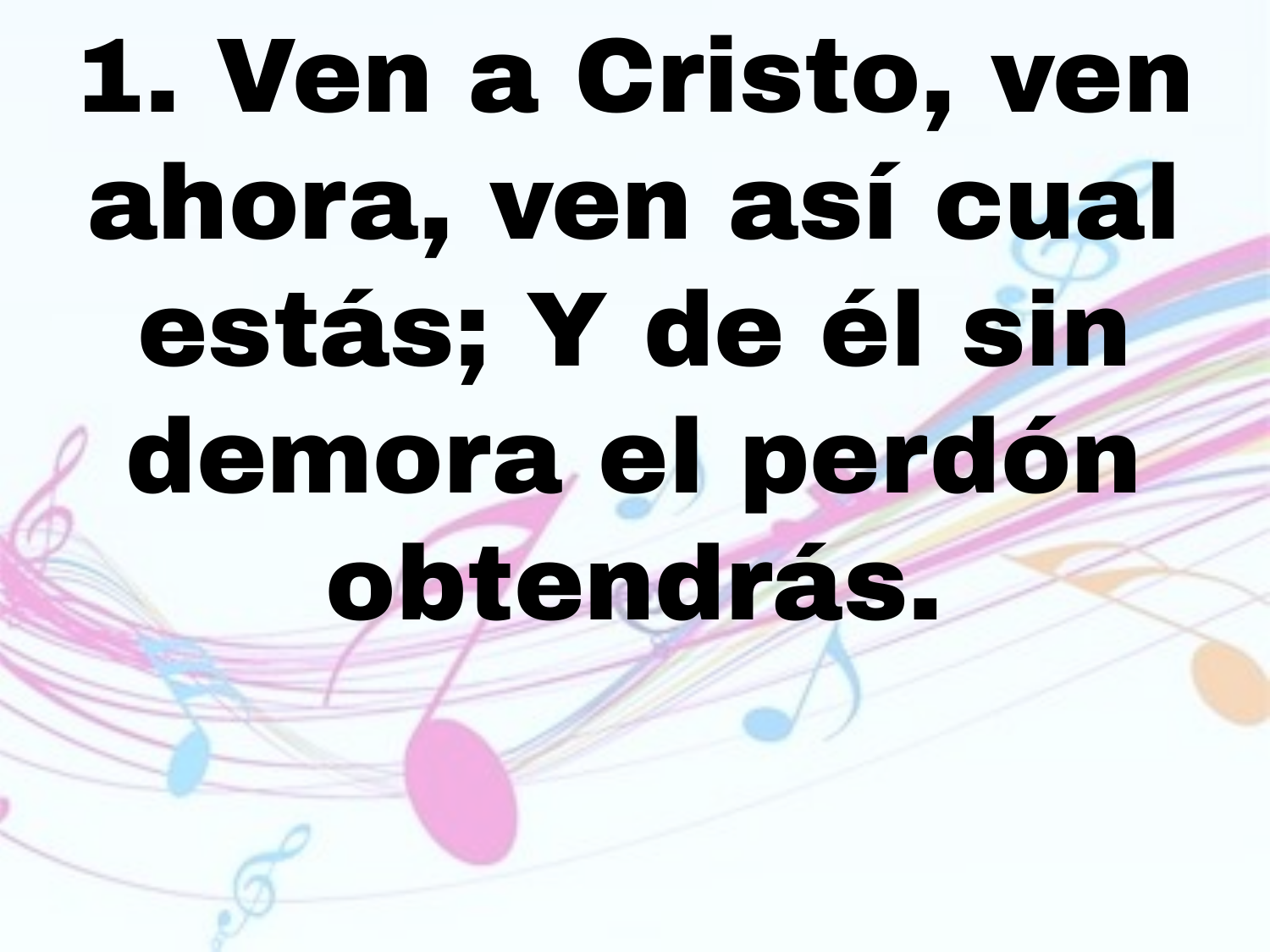

1. Ven a Cristo, ven ahora, ven así cual estás; Y de él sin demora el perdón obtendrás.